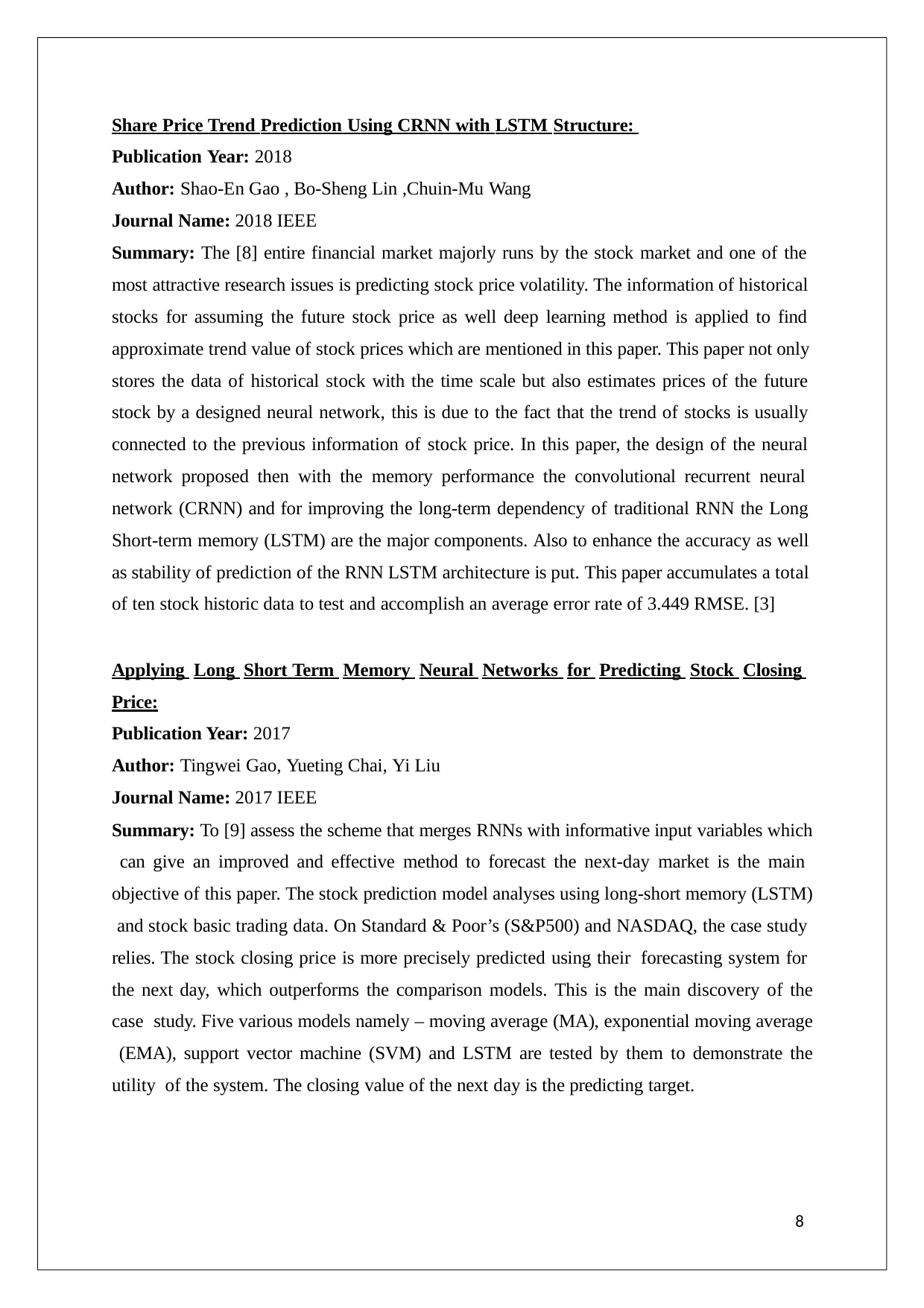

Share Price Trend Prediction Using CRNN with LSTM Structure:  Publication Year: 2018
Author: Shao-En Gao , Bo-Sheng Lin ,Chuin-Mu Wang
Journal Name: 2018 IEEE
Summary: The [8] entire financial market majorly runs by the stock market and one of the  most attractive research issues is predicting stock price volatility. The information of historical
stocks for assuming the future stock price as well deep learning method is applied to find  approximate trend value of stock prices which are mentioned in this paper. This paper not only  stores the data of historical stock with the time scale but also estimates prices of the future  stock by a designed neural network, this is due to the fact that the trend of stocks is usually  connected to the previous information of stock price. In this paper, the design of the neural  network proposed then with the memory performance the convolutional recurrent neural  network (CRNN) and for improving the long-term dependency of traditional RNN the Long  Short-term memory (LSTM) are the major components. Also to enhance the accuracy as well  as stability of prediction of the RNN LSTM architecture is put. This paper accumulates a total  of ten stock historic data to test and accomplish an average error rate of 3.449 RMSE. [3]

Applying Long Short Term Memory Neural Networks for Predicting Stock Closing  Price:
Publication Year: 2017
Author: Tingwei Gao, Yueting Chai, Yi Liu
Journal Name: 2017 IEEE
Summary: To [9] assess the scheme that merges RNNs with informative input variables which  can give an improved and effective method to forecast the next-day market is the main  objective of this paper. The stock prediction model analyses using long-short memory (LSTM)  and stock basic trading data. On Standard & Poor’s (S&P500) and NASDAQ, the case study  relies. The stock closing price is more precisely predicted using their forecasting system for  the next day, which outperforms the comparison models. This is the main discovery of the case  study. Five various models namely – moving average (MA), exponential moving average  (EMA), support vector machine (SVM) and LSTM are tested by them to demonstrate the utility  of the system. The closing value of the next day is the predicting target.
8